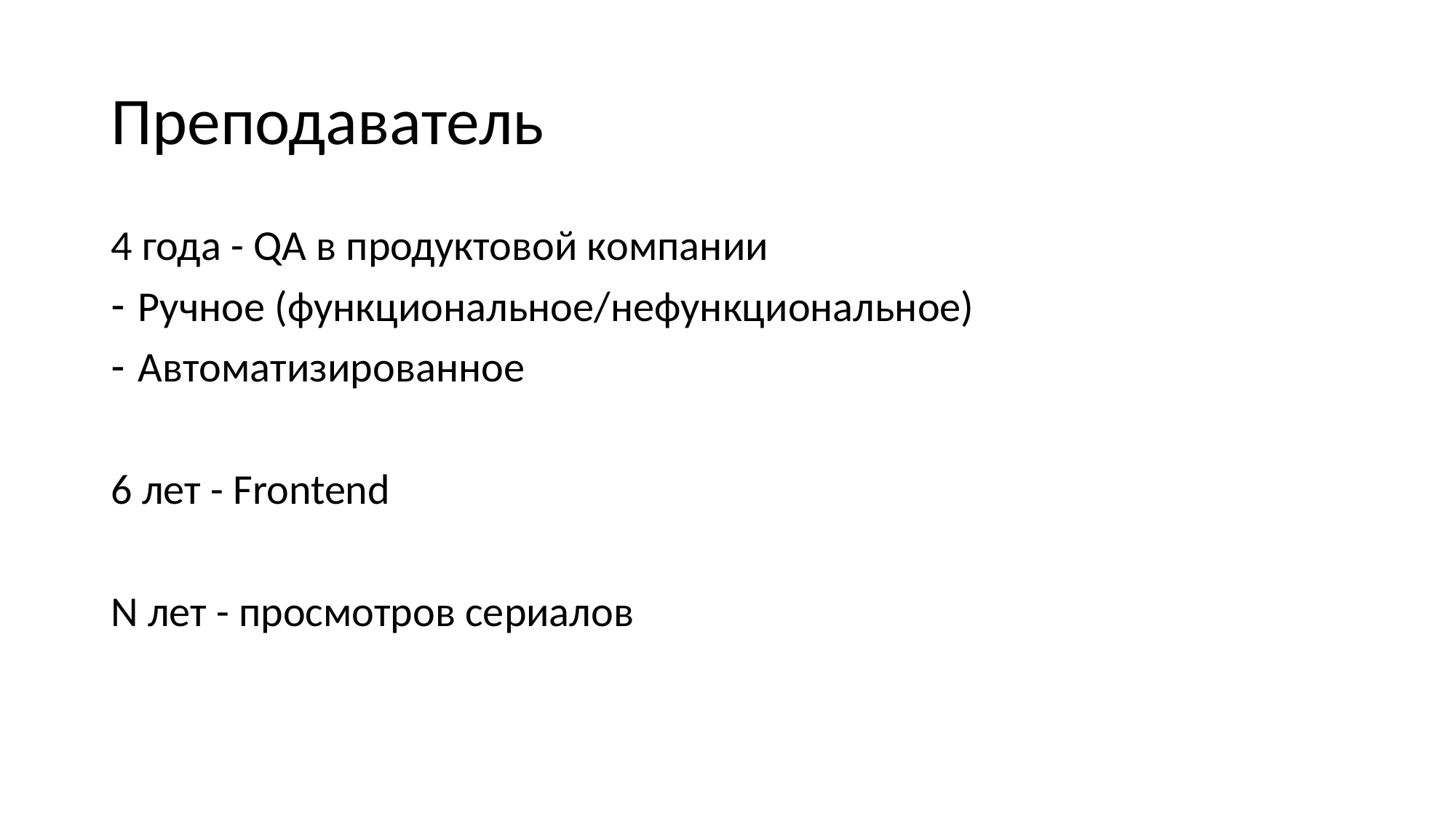

# Преподаватель
4 года - QA в продуктовой компании
Ручное (функциональное/нефункциональное)
Автоматизированное

6 лет - Frontend

N лет - просмотров сериалов